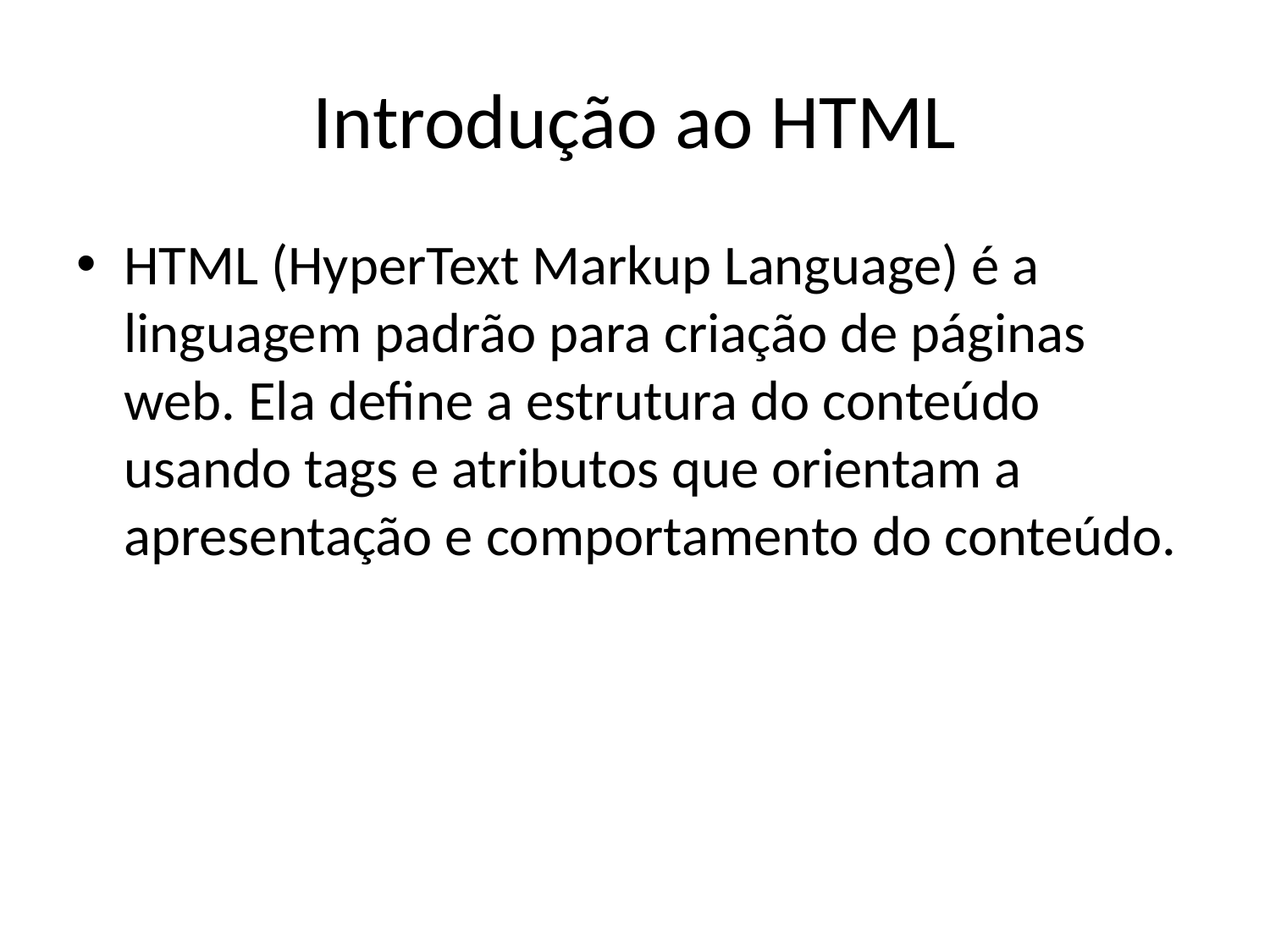

# Introdução ao HTML
HTML (HyperText Markup Language) é a linguagem padrão para criação de páginas web. Ela define a estrutura do conteúdo usando tags e atributos que orientam a apresentação e comportamento do conteúdo.